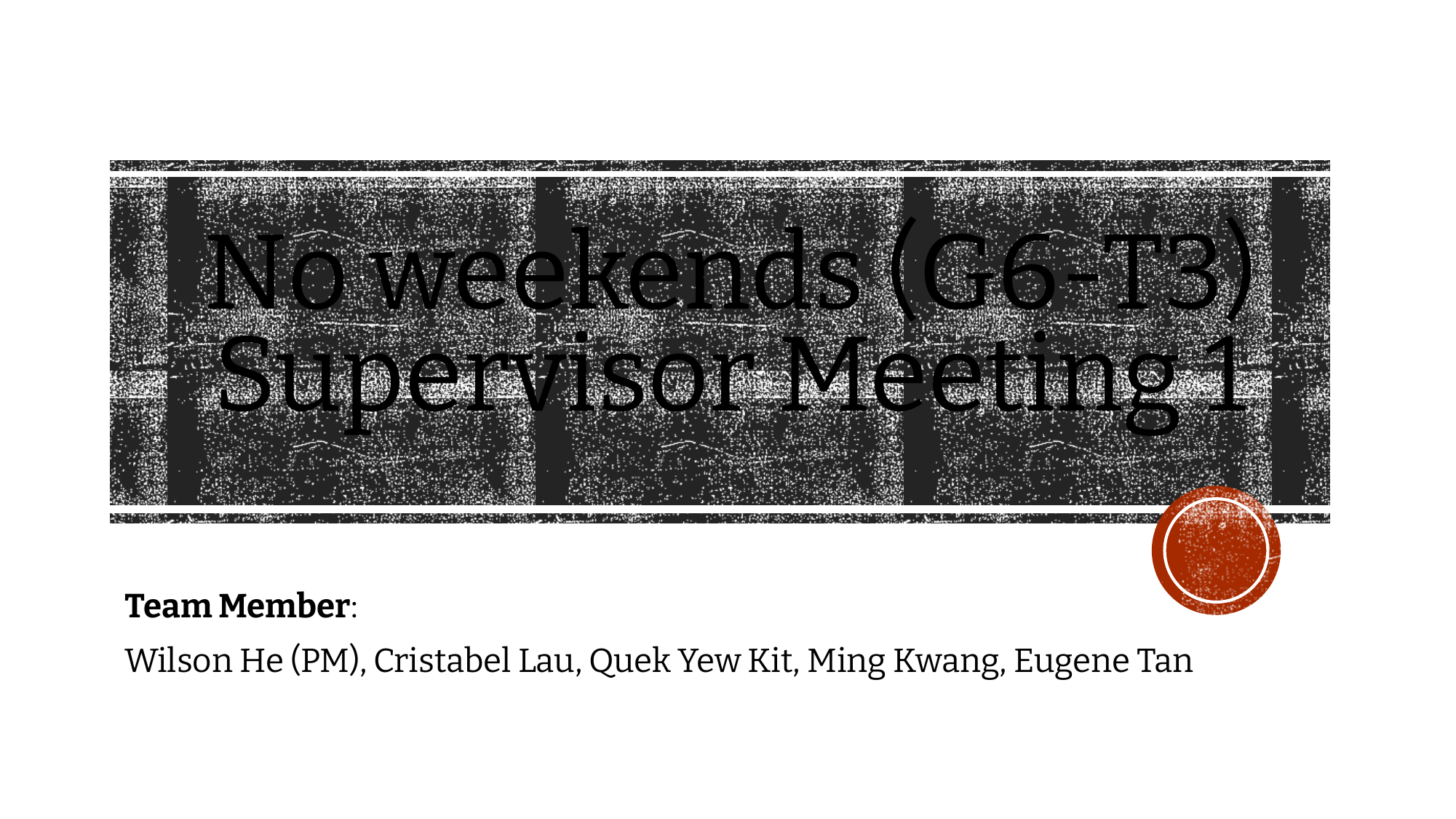

# No weekends (G6-T3) Supervisor Meeting 1

Team Member:
Wilson He (PM), Cristabel Lau, Quek Yew Kit, Ming Kwang, Eugene Tan